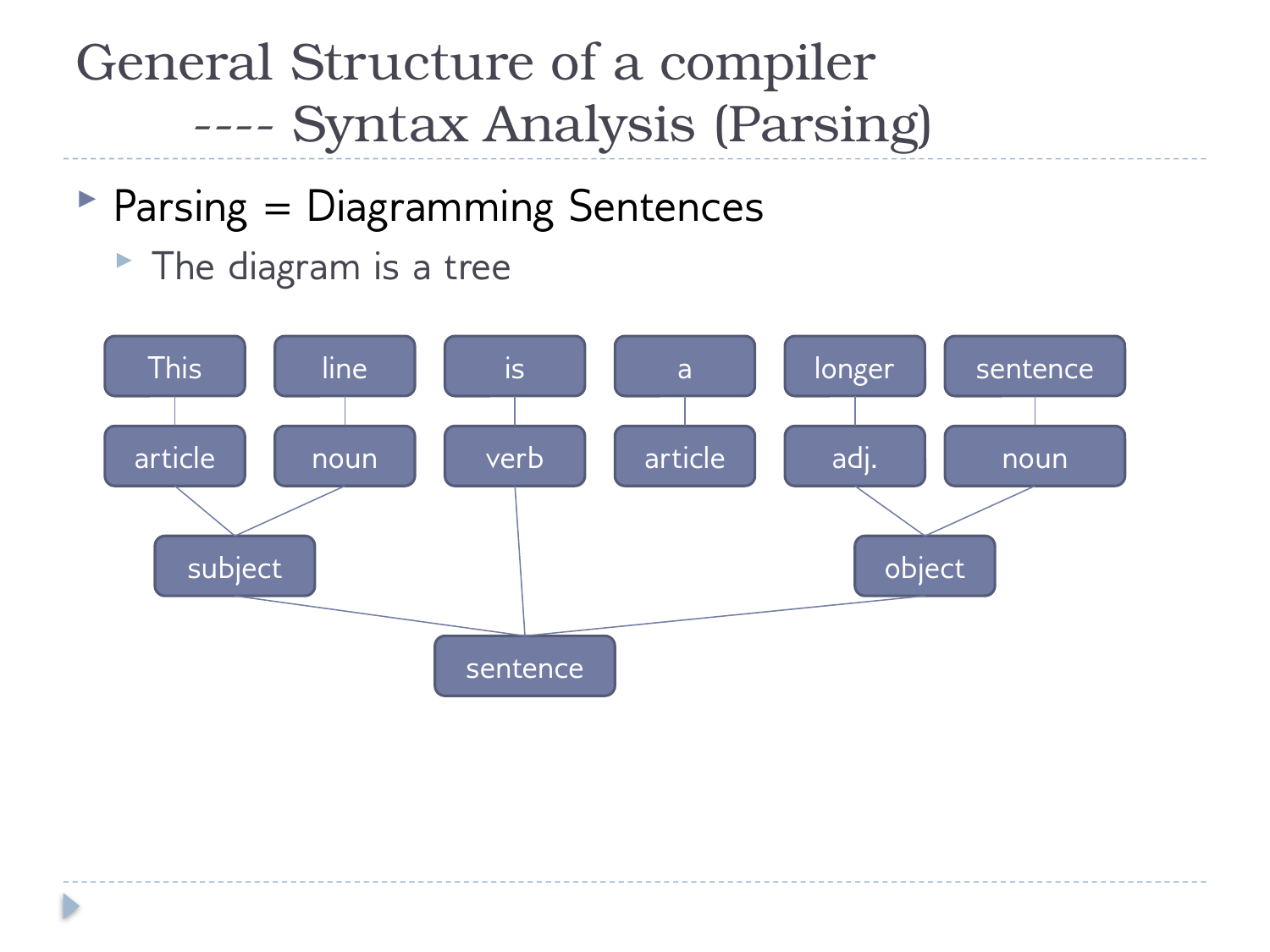

# General Structure of a compiler ---- Syntax Analysis (Parsing)
Parsing = Diagramming Sentences
The diagram is a tree
This
line
is
a
longer
sentence
article
noun
verb
article
adj.
noun
subject
object
sentence